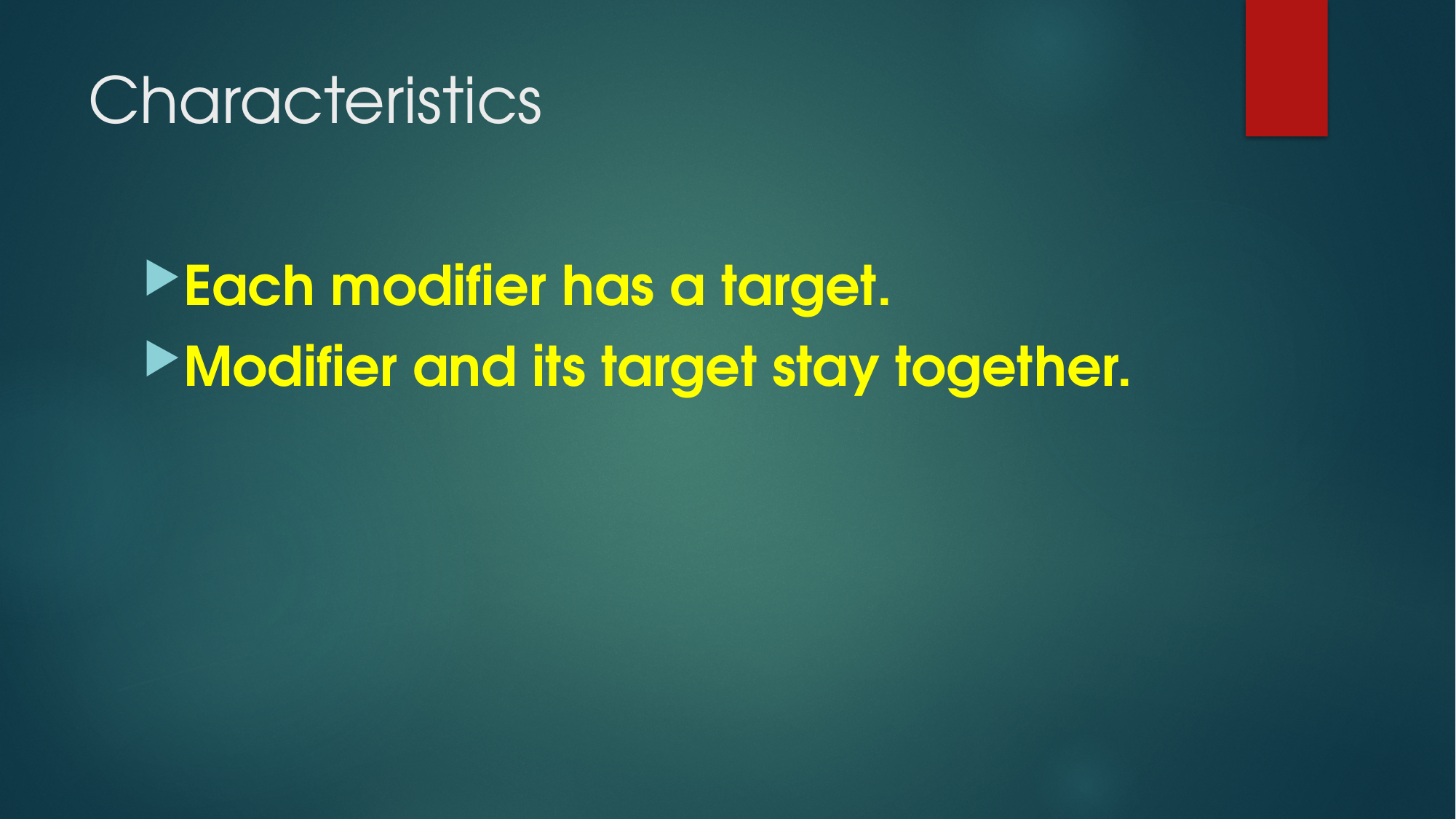

# Characteristics
Each modifier has a target.
Modifier and its target stay together.